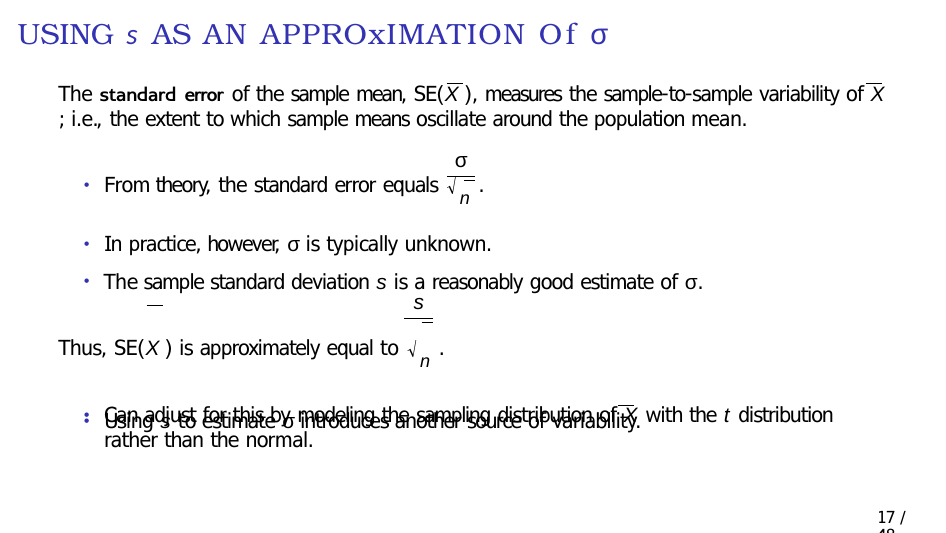

# Using s as an approximation of σ
The standard error of the sample mean, SE(X ), measures the sample-to-sample variability of X ; i.e., the extent to which sample means oscillate around the population mean.

σ
From theory, the standard error equals √n .
In practice, however, σ is typically unknown.
The sample standard deviation s is a reasonably good estimate of σ.

Thus, SE(X ) is approximately equal to √n .

Using s to estimate σ introduces another source of variability.

s

Can adjust for this by modeling the sampling distribution of X with the t distribution rather than the normal.

17 / 48